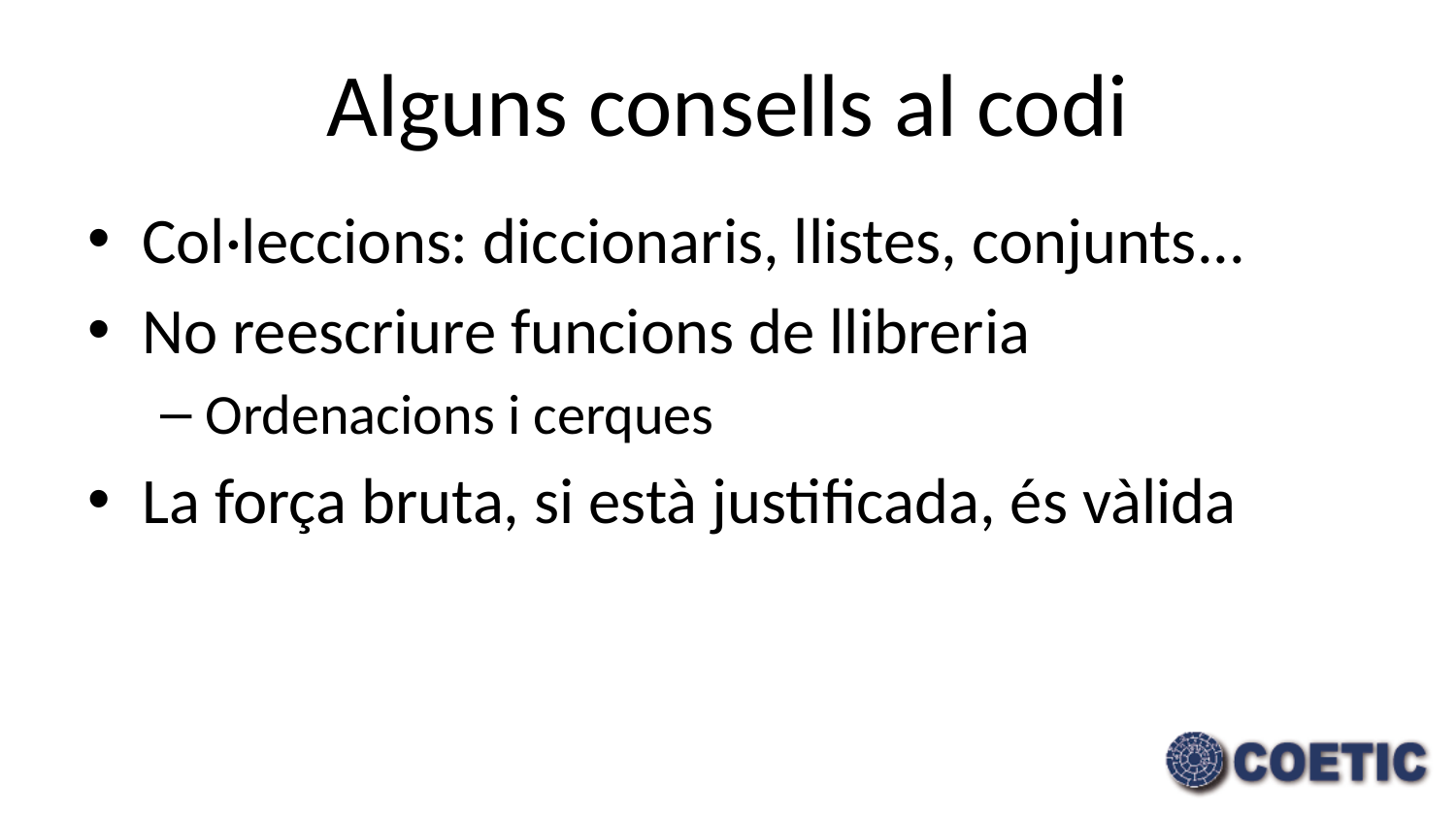

# Alguns consells al codi
Col·leccions: diccionaris, llistes, conjunts...
No reescriure funcions de llibreria
Ordenacions i cerques
La força bruta, si està justificada, és vàlida